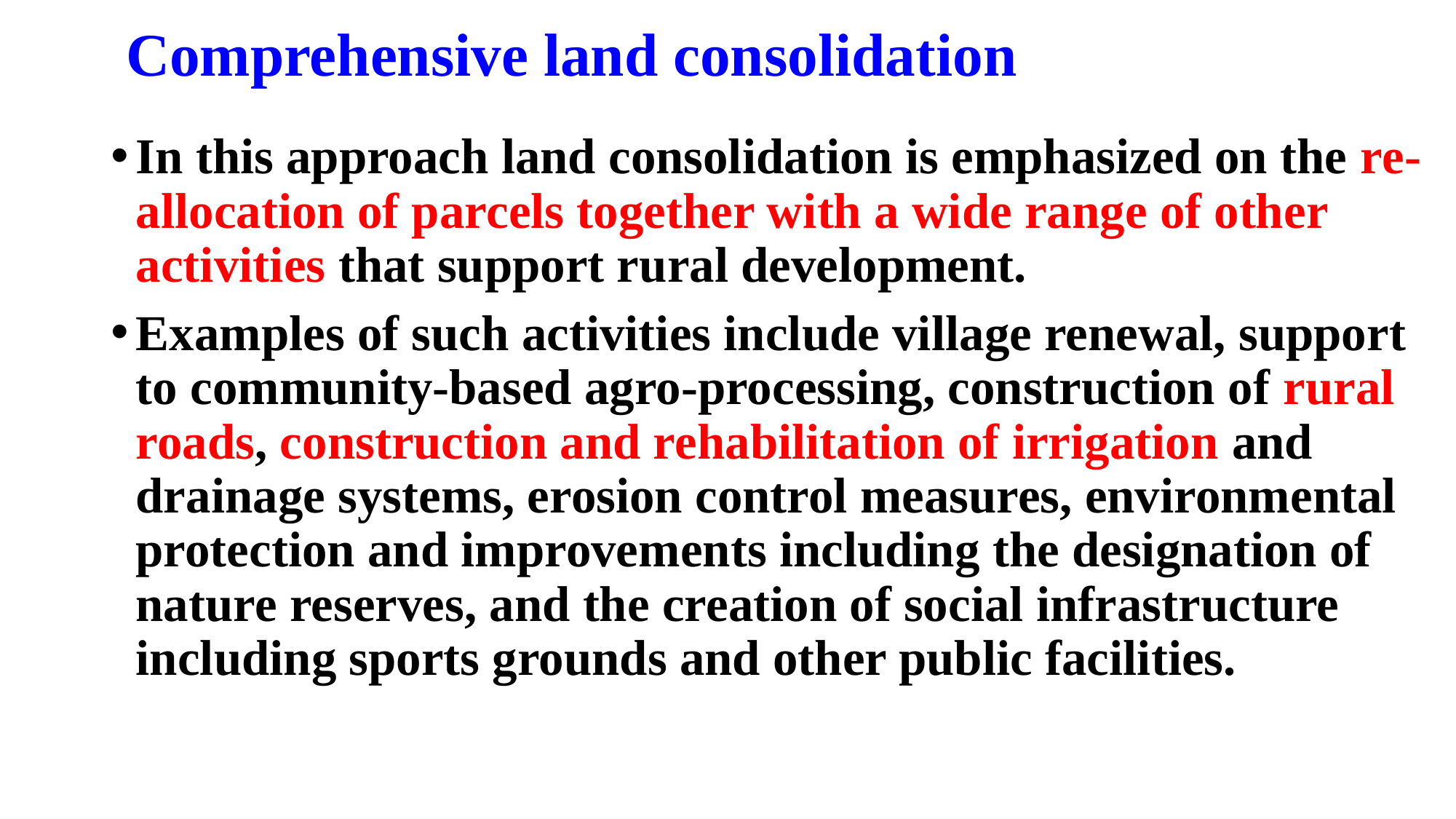

# Comprehensive land consolidation
In this approach land consolidation is emphasized on the re-allocation of parcels together with a wide range of other activities that support rural development.
Examples of such activities include village renewal, support to community-based agro-processing, construction of rural roads, construction and rehabilitation of irrigation and drainage systems, erosion control measures, environmental protection and improvements including the designation of nature reserves, and the creation of social infrastructure including sports grounds and other public facilities.